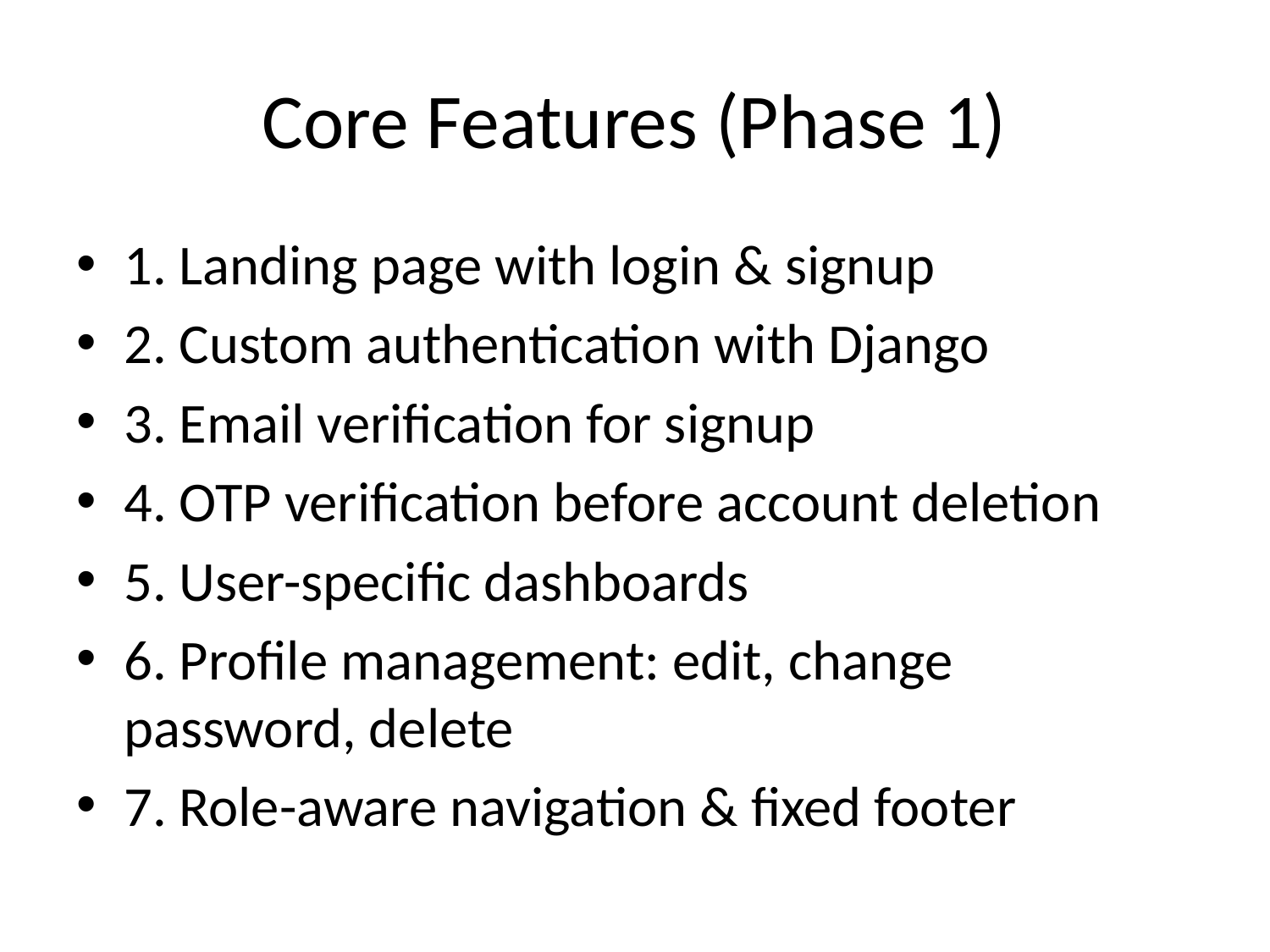

# Core Features (Phase 1)
1. Landing page with login & signup
2. Custom authentication with Django
3. Email verification for signup
4. OTP verification before account deletion
5. User-specific dashboards
6. Profile management: edit, change password, delete
7. Role-aware navigation & fixed footer